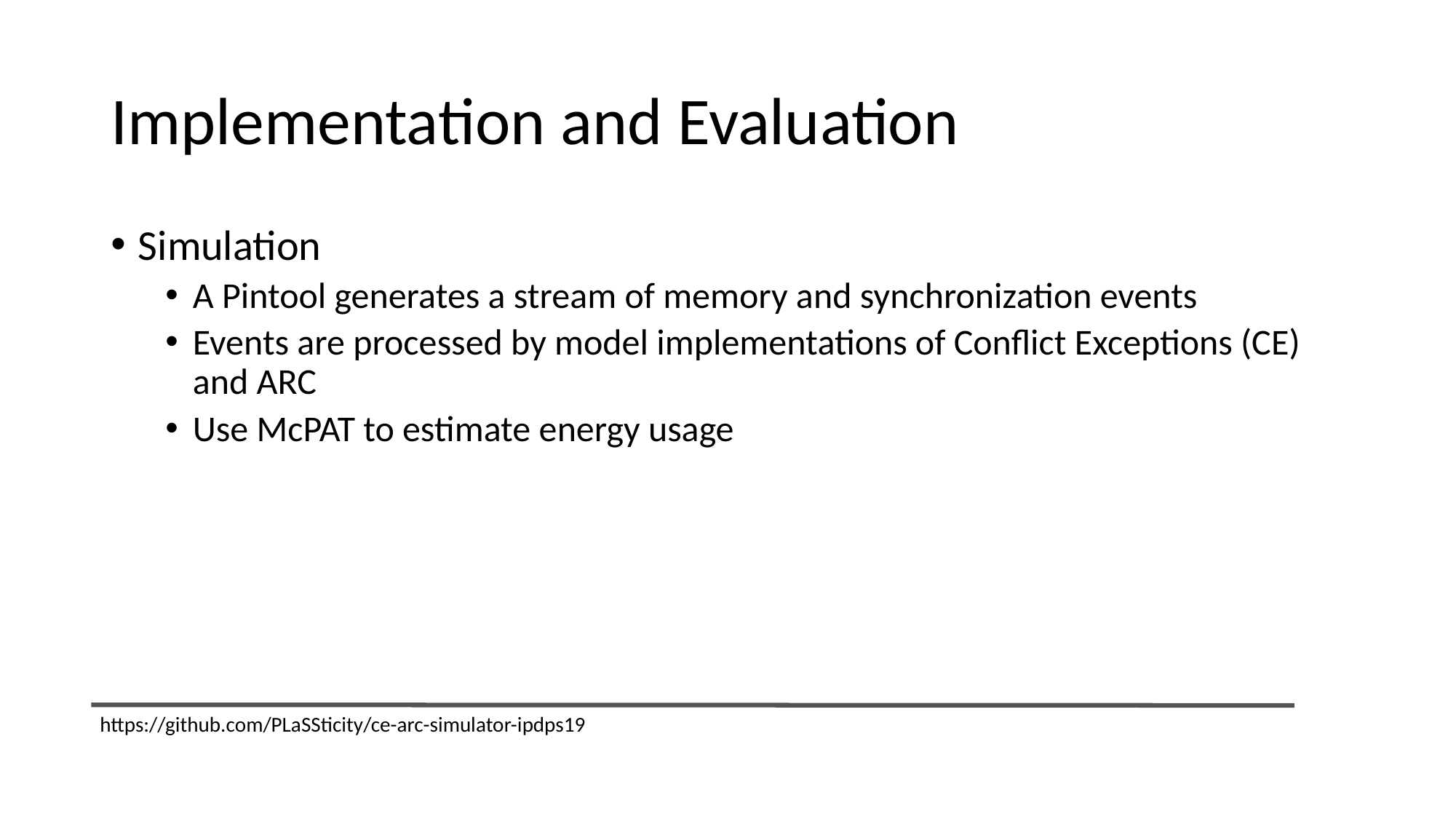

# Implementation and Evaluation
Simulation
A Pintool generates a stream of memory and synchronization events
Events are processed by model implementations of Conflict Exceptions (CE) and ARC
Use McPAT to estimate energy usage
https://github.com/PLaSSticity/ce-arc-simulator-ipdps19